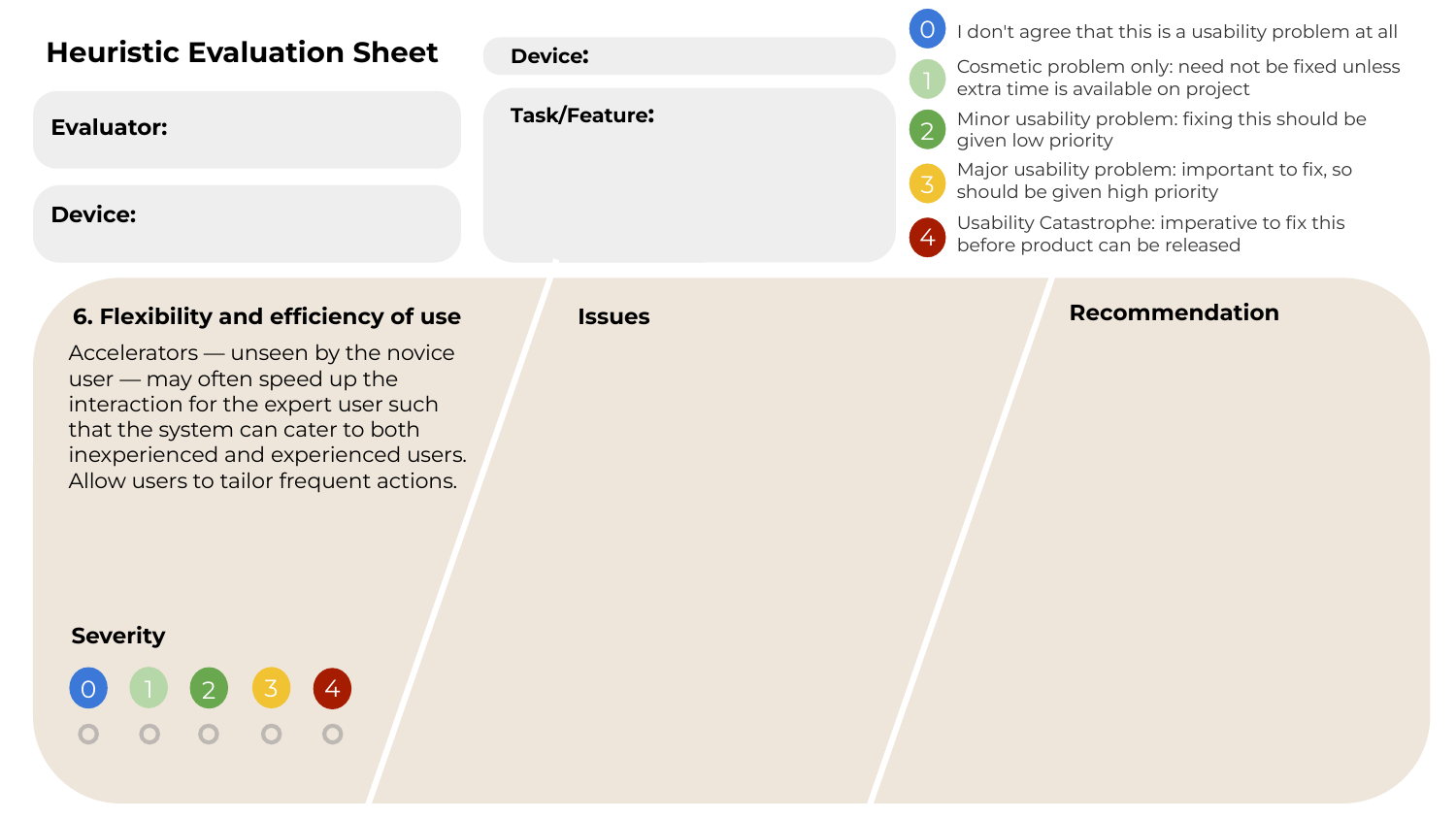

0
I don't agree that this is a usability problem at all

Heuristic Evaluation Sheet
Device:

Cosmetic problem only: need not be fixed unless extra time is available on project
1

Task/Feature:

Minor usability problem: fixing this should be given low priority
Evaluator:
2

Major usability problem: important to fix, so should be given high priority
3

Device:
Usability Catastrophe: imperative to fix this before product can be released
4

Recommendation
6. Flexibility and efficiency of use

Issues
Accelerators — unseen by the novice user — may often speed up the interaction for the expert user such that the system can cater to both inexperienced and experienced users. Allow users to tailor frequent actions.
Severity
3

4

0

1

2